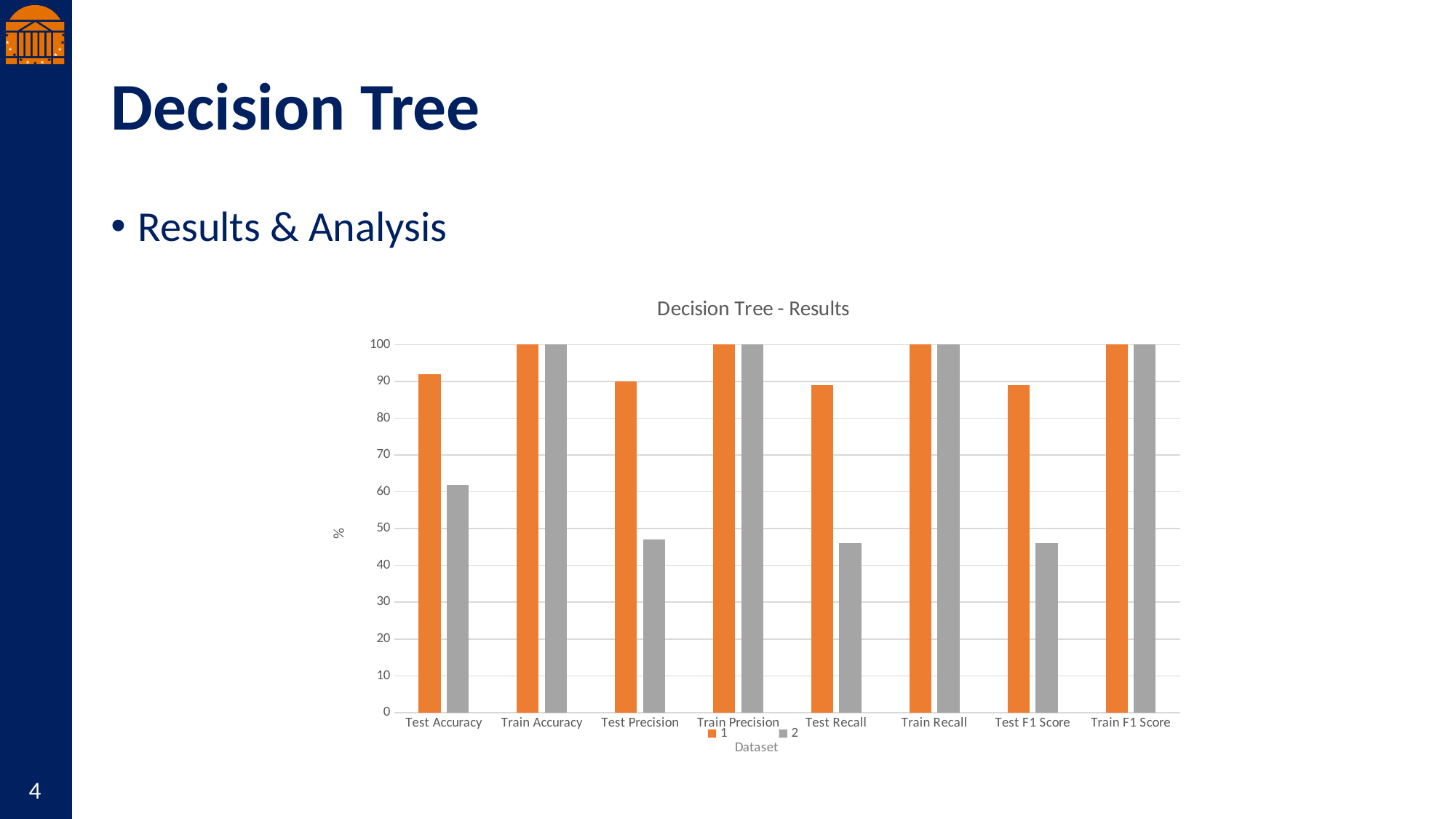

# Decision Tree
Results & Analysis

### Chart: Decision Tree - Results

| Category | 1 | 2 |
|---|---|---|
| Test Accuracy | 92.0 | 62.0 |
| Train Accuracy | 100.0 | 100.0 |
| Test Precision | 90.0 | 47.0 |
| Train Precision | 100.0 | 100.0 |
| Test Recall | 89.0 | 46.0 |
| Train Recall | 100.0 | 100.0 |
| Test F1 Score | 89.0 | 46.0 |
| Train F1 Score | 100.0 | 100.0 |
4